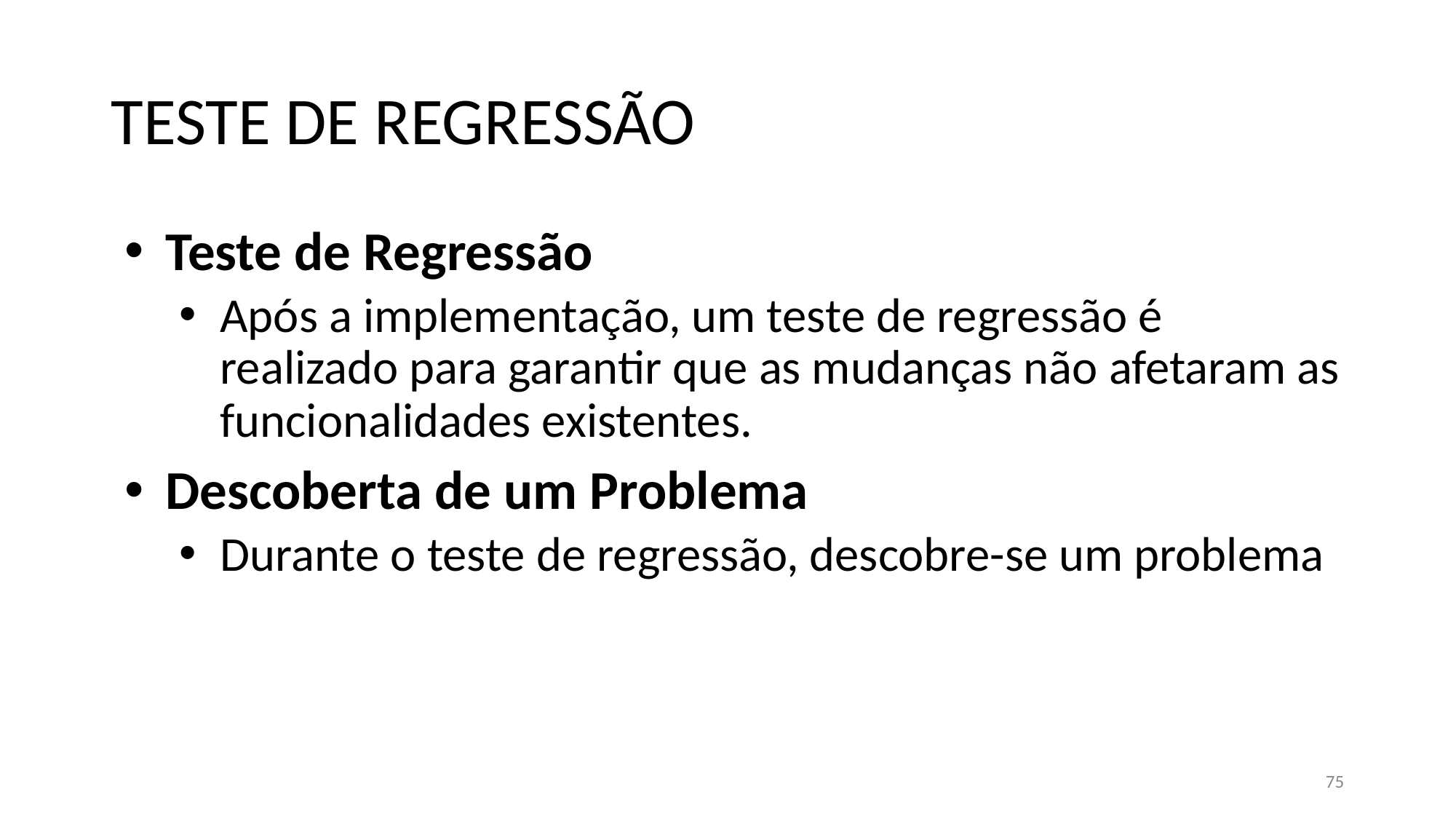

# TESTE DE REGRESSÃO
Teste de Regressão
Após a implementação, um teste de regressão é realizado para garantir que as mudanças não afetaram as funcionalidades existentes.
Descoberta de um Problema
Durante o teste de regressão, descobre-se um problema
75